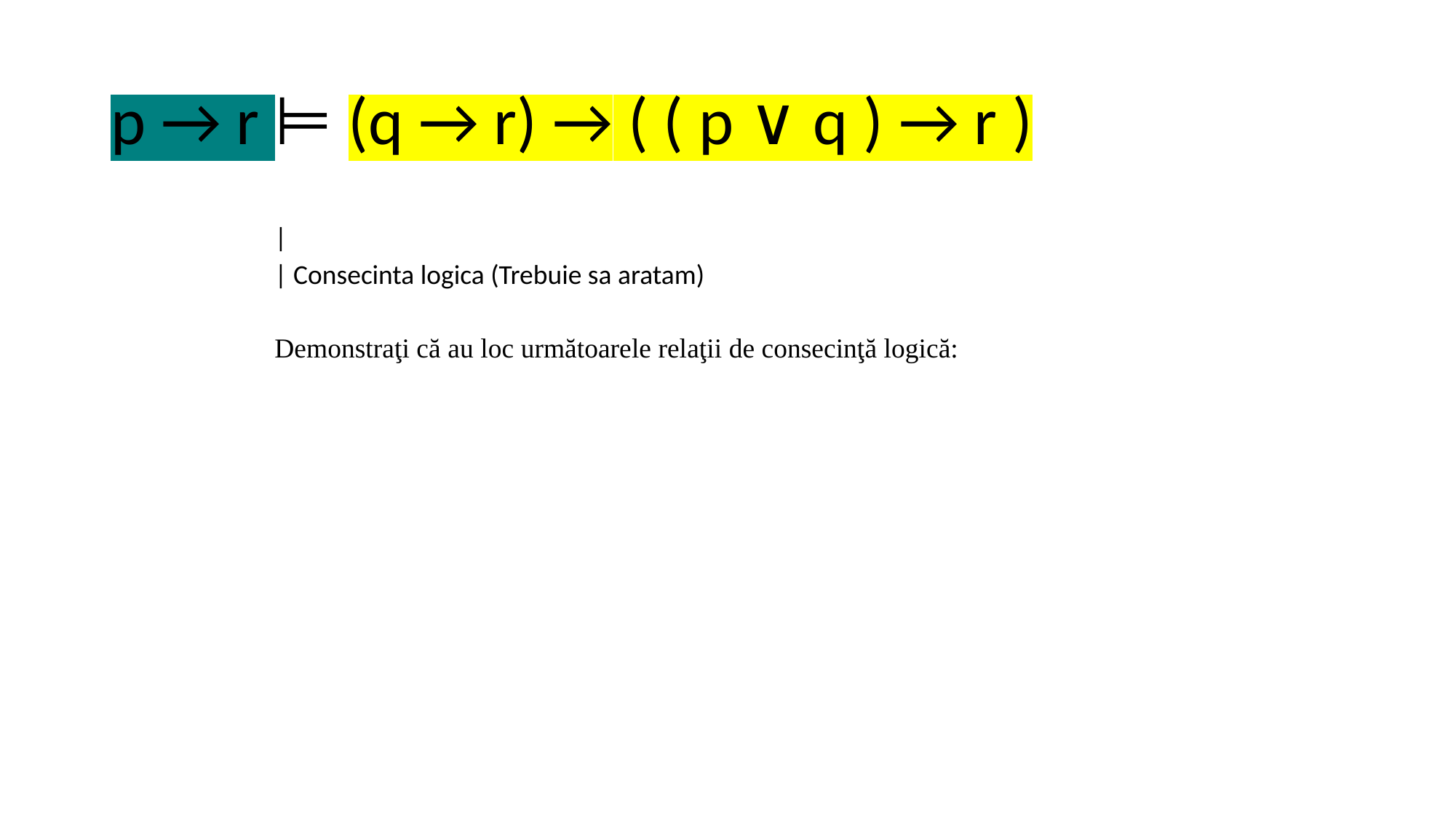

# p → r ⊨ (q → r) → ( ( p ∨ q ) → r )
|
| Consecinta logica (Trebuie sa aratam)

Demonstraţi că au loc următoarele relaţii de consecinţă logică: